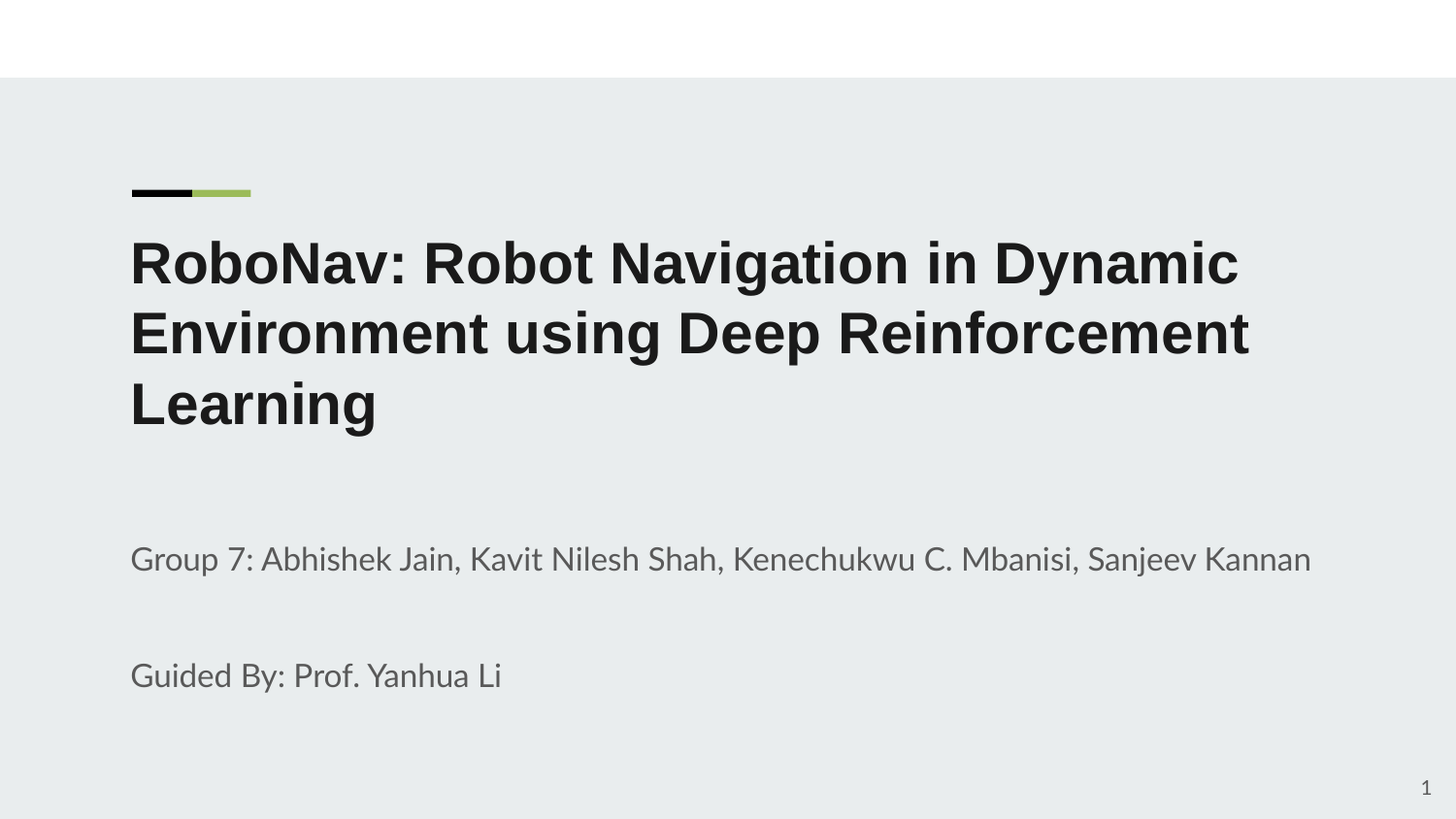

RoboNav: Robot Navigation in Dynamic Environment using Deep Reinforcement Learning
Group 7: Abhishek Jain, Kavit Nilesh Shah, Kenechukwu C. Mbanisi, Sanjeev Kannan

Guided By: Prof. Yanhua Li

1